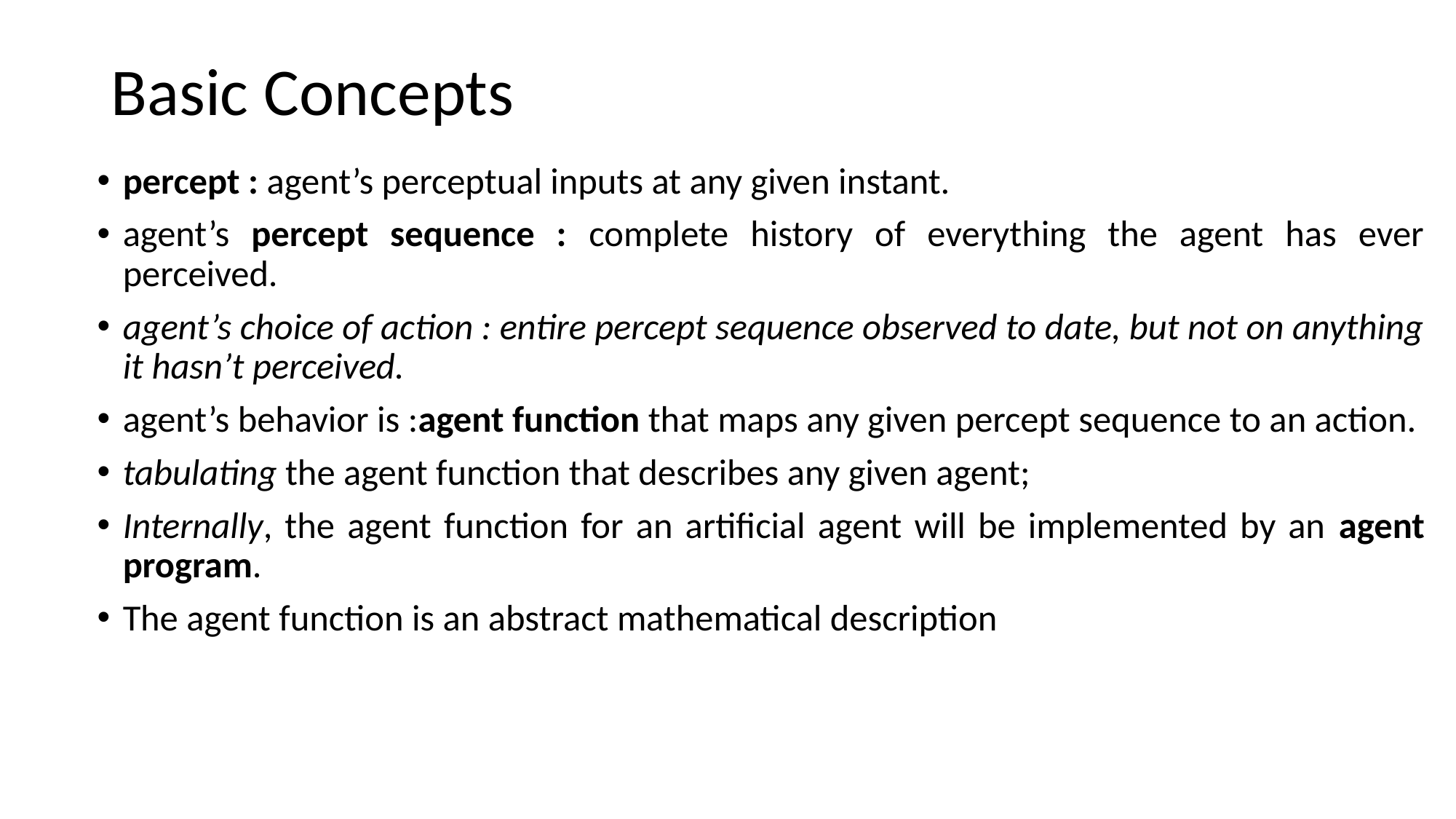

# Basic Concepts
percept : agent’s perceptual inputs at any given instant.
agent’s percept sequence : complete history of everything the agent has ever perceived.
agent’s choice of action : entire percept sequence observed to date, but not on anything it hasn’t perceived.
agent’s behavior is :agent function that maps any given percept sequence to an action.
tabulating the agent function that describes any given agent;
Internally, the agent function for an artificial agent will be implemented by an agent program.
The agent function is an abstract mathematical description